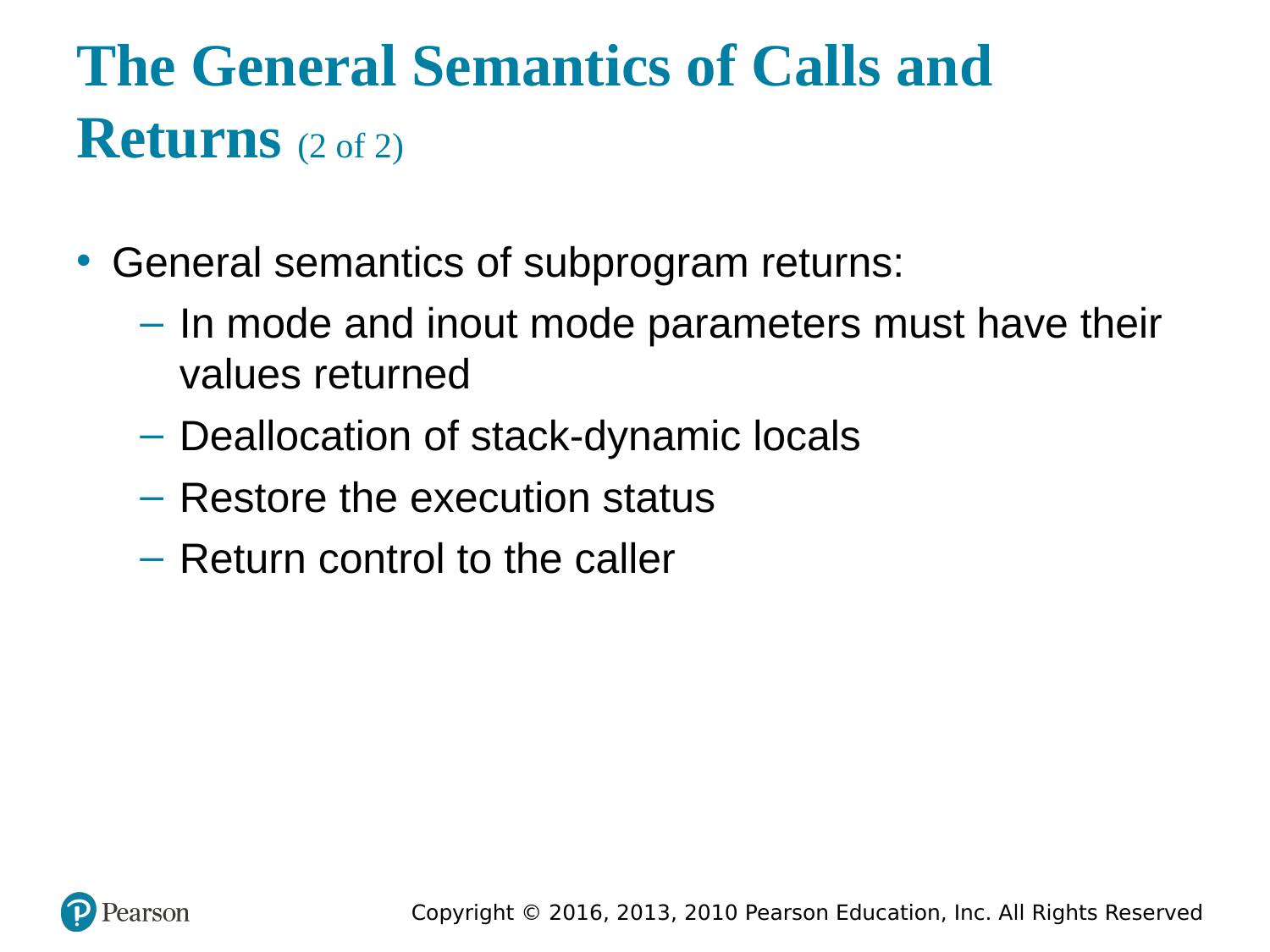

# The General Semantics of Calls and Returns (2 of 2)
General semantics of subprogram returns:
In mode and inout mode parameters must have their values returned
Deallocation of stack-dynamic locals
Restore the execution status
Return control to the caller